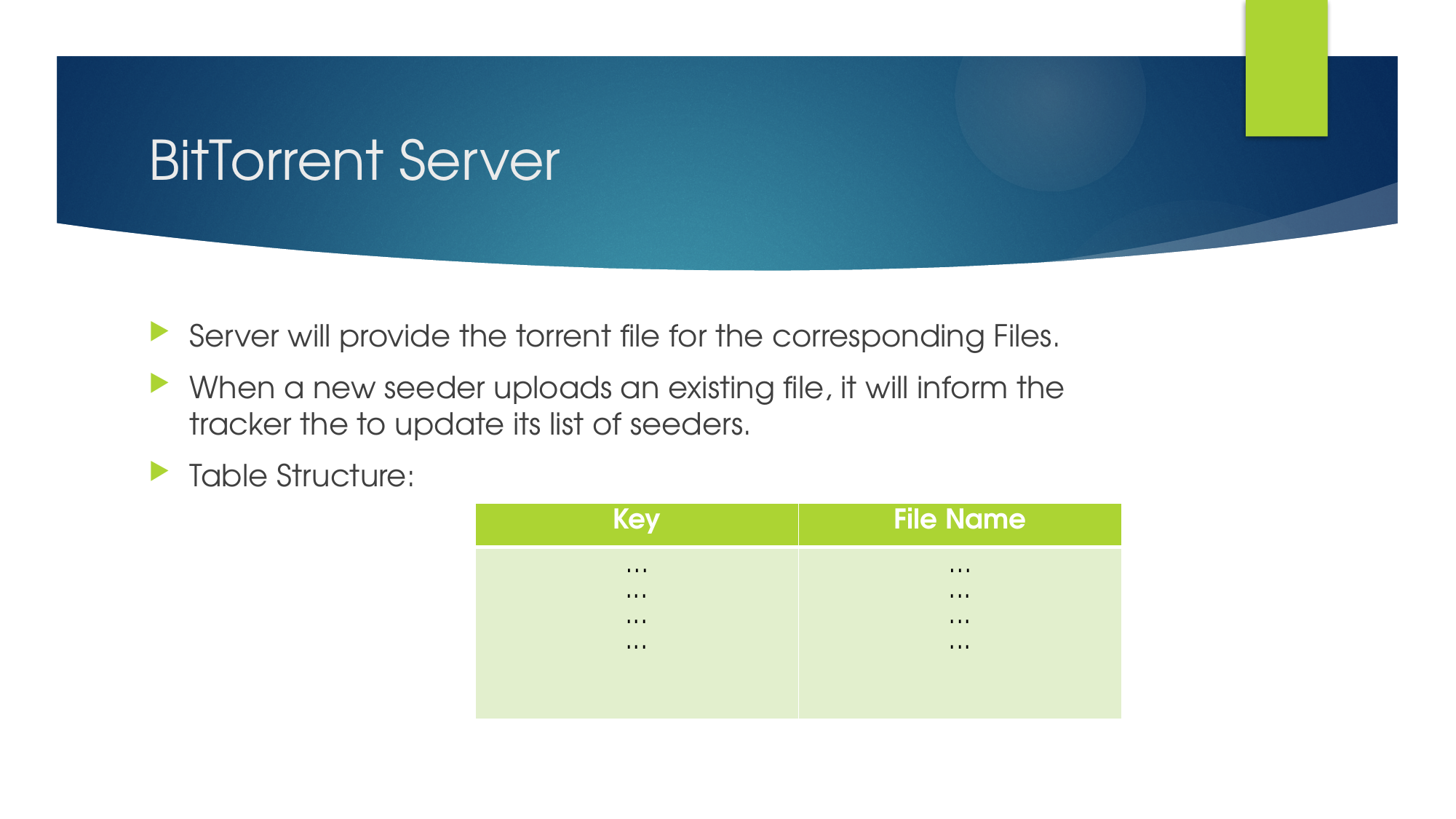

# BitTorrent Server
Server will provide the torrent file for the corresponding Files.
When a new seeder uploads an existing file, it will inform the tracker the to update its list of seeders.
Table Structure:

| Key | File Name |
| --- | --- |
| … ... ... ... | … ... ... ... |